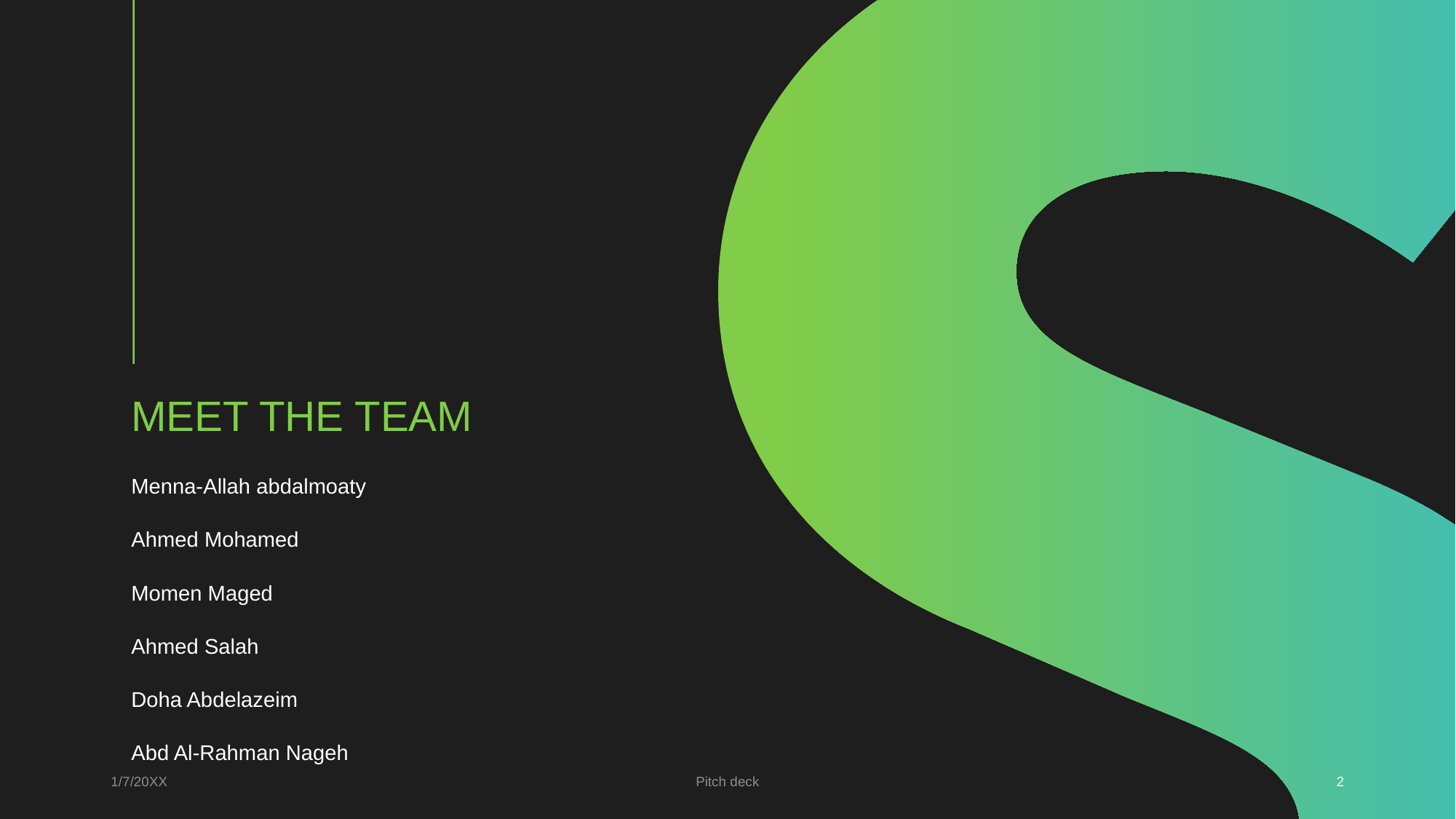

# MEET THE TEAM
Menna-Allah abdalmoaty
Ahmed Mohamed
Momen Maged
Ahmed Salah
Doha Abdelazeim
Abd Al-Rahman Nageh
1/7/20XX
Pitch deck
2